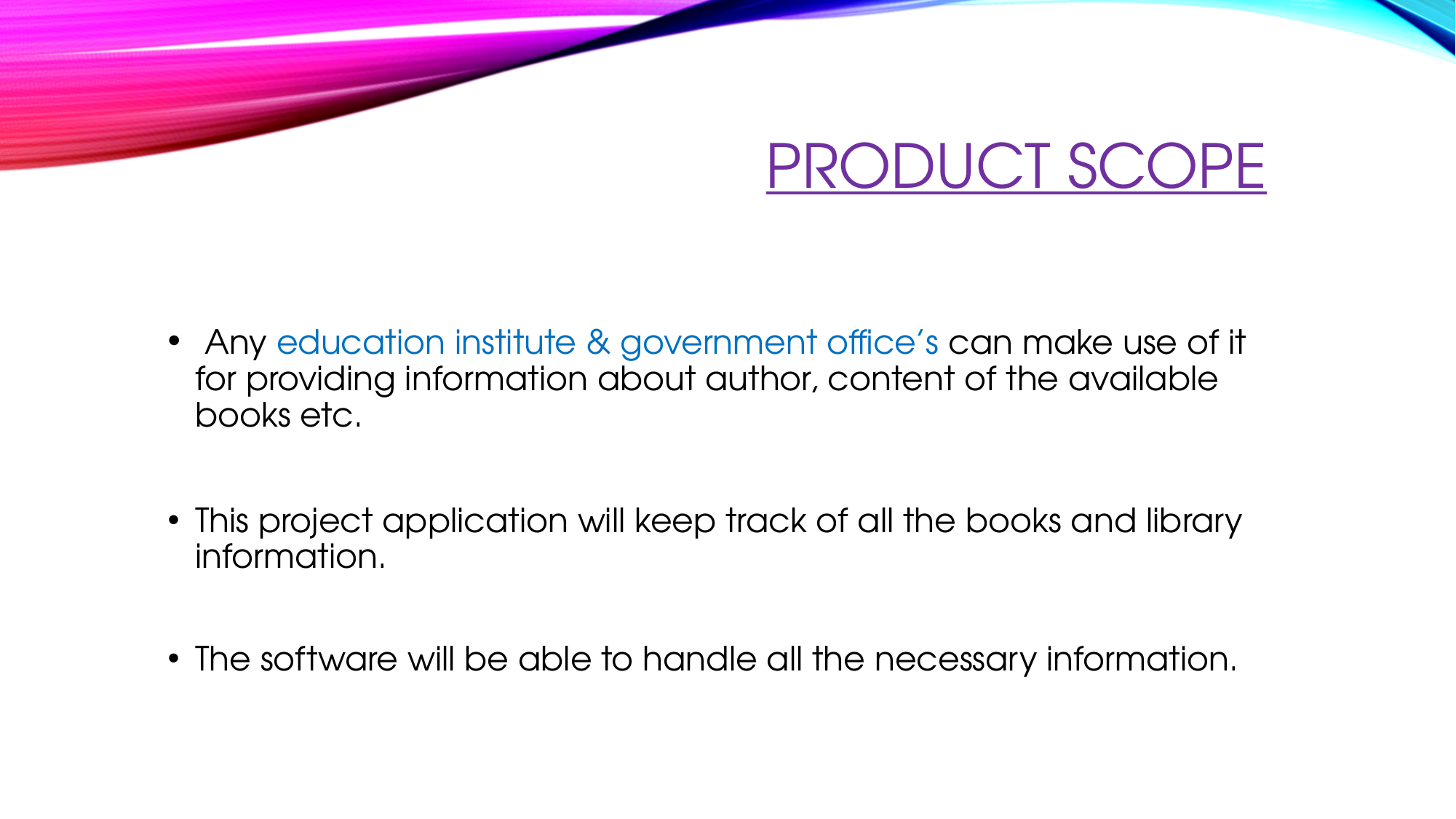

# Product scope

 Any education institute & government office’s can make use of it for providing information about author, content of the available books etc.

This project application will keep track of all the books and library information.

The software will be able to handle all the necessary information.